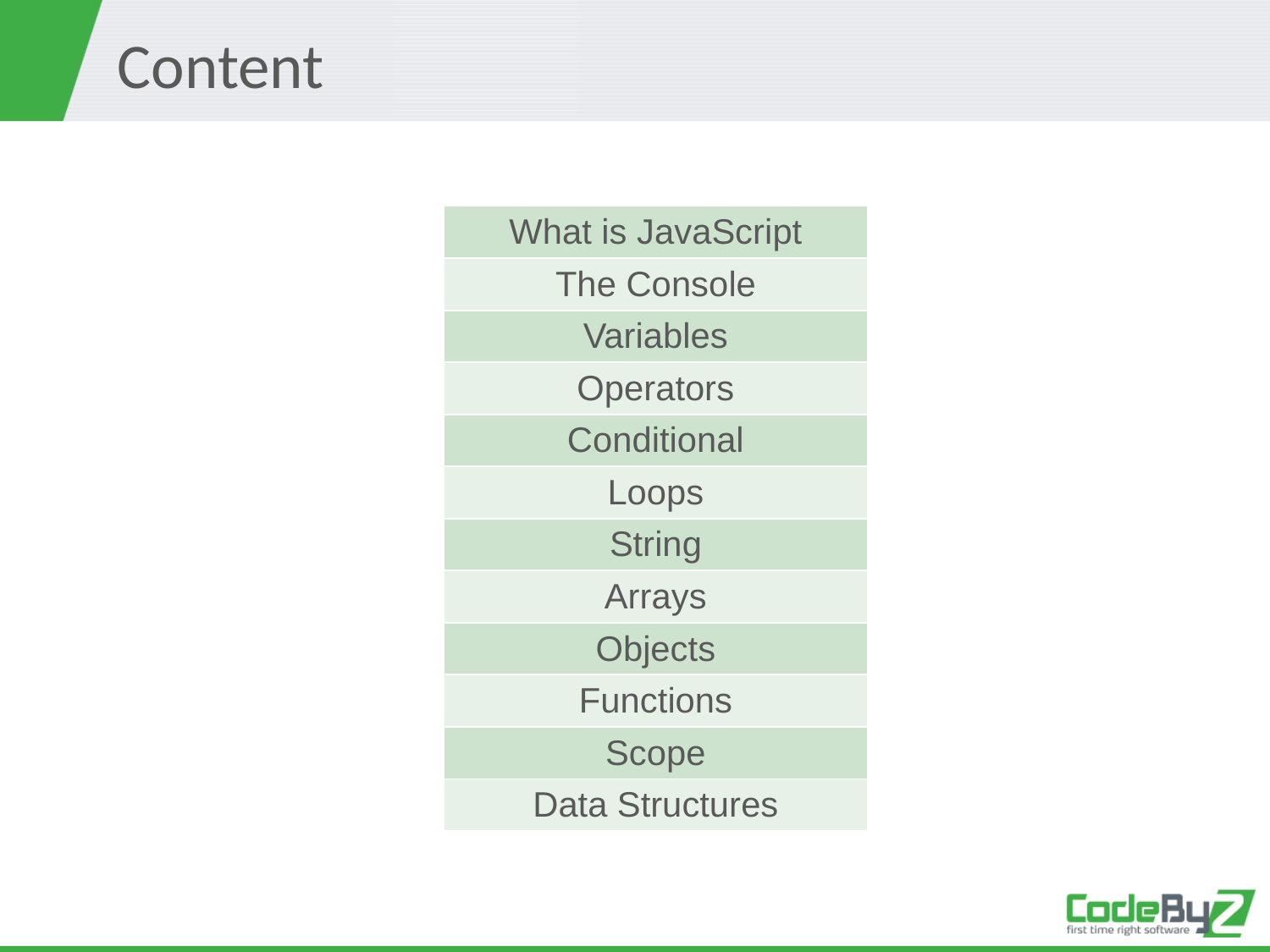

# Content
| What is JavaScript |
| --- |
| The Console |
| Variables |
| Operators |
| Conditional |
| Loops |
| String |
| Arrays |
| Objects |
| Functions |
| Scope |
| Data Structures |